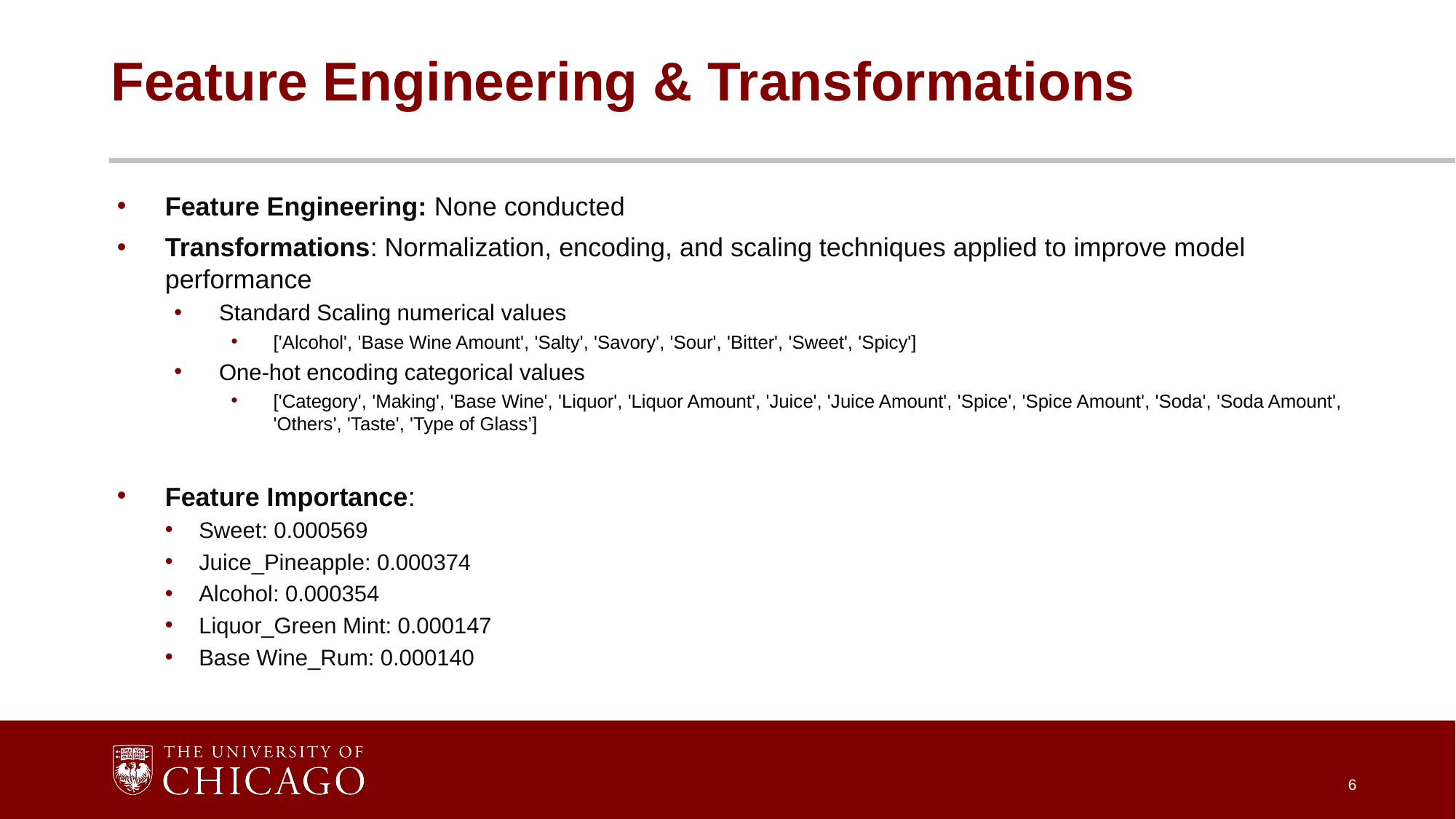

# Feature Engineering & Transformations
Feature Engineering: None conducted
Transformations: Normalization, encoding, and scaling techniques applied to improve model performance
Standard Scaling numerical values
['Alcohol', 'Base Wine Amount', 'Salty', 'Savory', 'Sour', 'Bitter', 'Sweet', 'Spicy']
One-hot encoding categorical values
['Category', 'Making', 'Base Wine', 'Liquor', 'Liquor Amount', 'Juice', 'Juice Amount', 'Spice', 'Spice Amount', 'Soda', 'Soda Amount', 'Others', 'Taste', 'Type of Glass’]

Feature Importance:
Sweet: 0.000569
Juice_Pineapple: 0.000374
Alcohol: 0.000354
Liquor_Green Mint: 0.000147
Base Wine_Rum: 0.000140

6